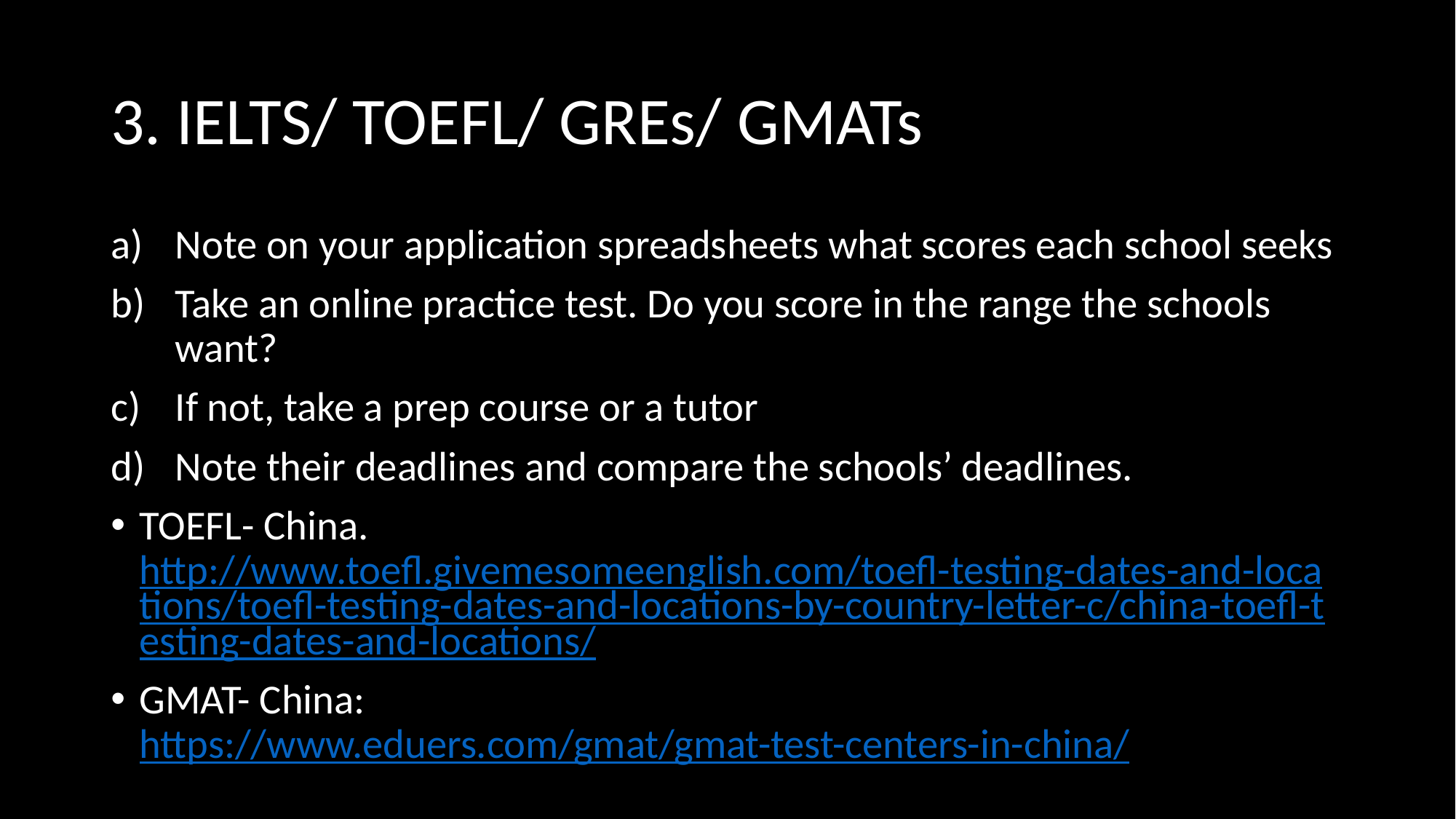

# 3. IELTS/ TOEFL/ GREs/ GMATs
Note on your application spreadsheets what scores each school seeks
Take an online practice test. Do you score in the range the schools want?
If not, take a prep course or a tutor
Note their deadlines and compare the schools’ deadlines.
TOEFL- China. http://www.toefl.givemesomeenglish.com/toefl-testing-dates-and-locations/toefl-testing-dates-and-locations-by-country-letter-c/china-toefl-testing-dates-and-locations/
GMAT- China: https://www.eduers.com/gmat/gmat-test-centers-in-china/